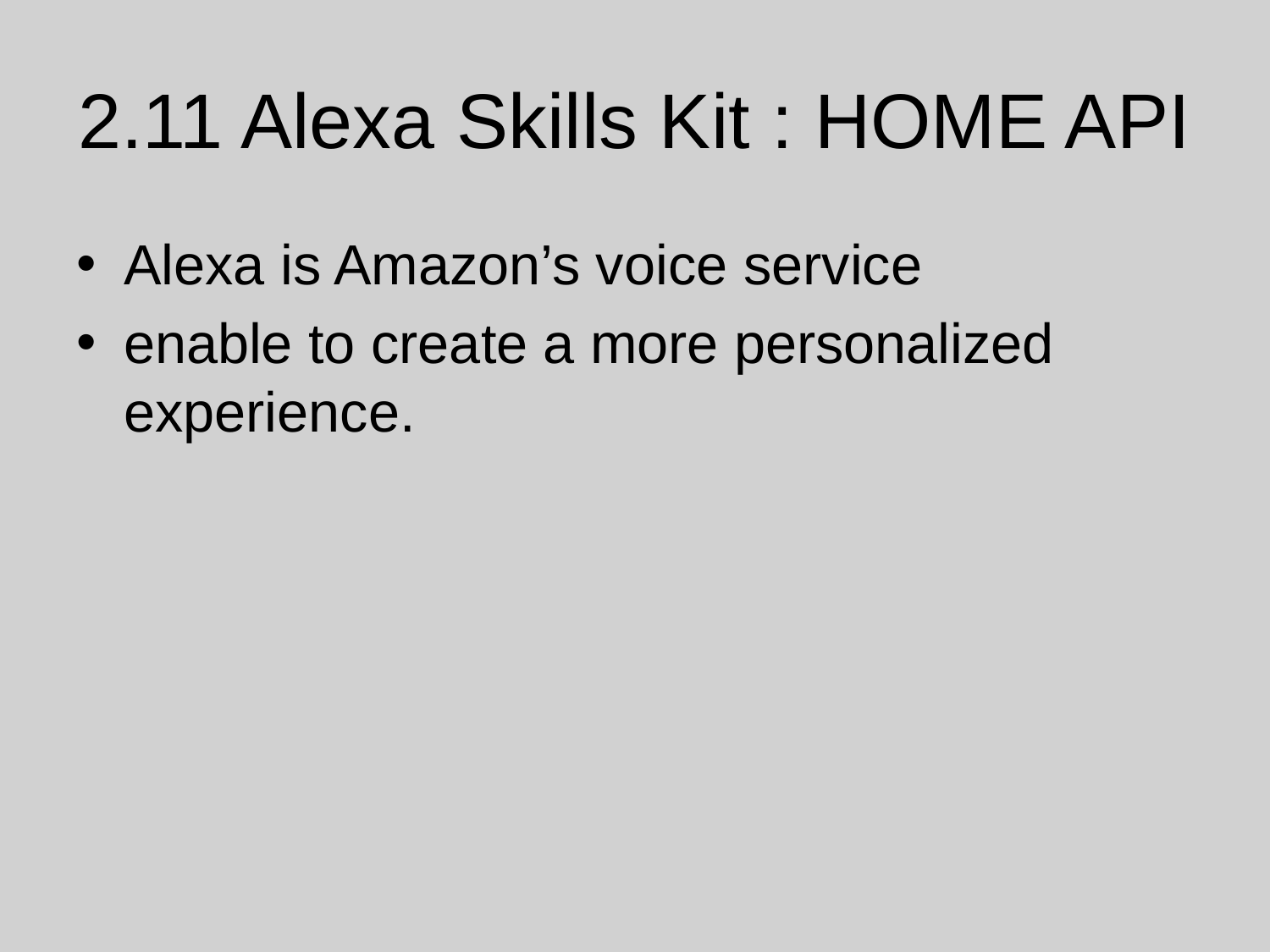

# 2.11 Alexa Skills Kit : HOME API
Alexa is Amazon’s voice service
enable to create a more personalized experience.